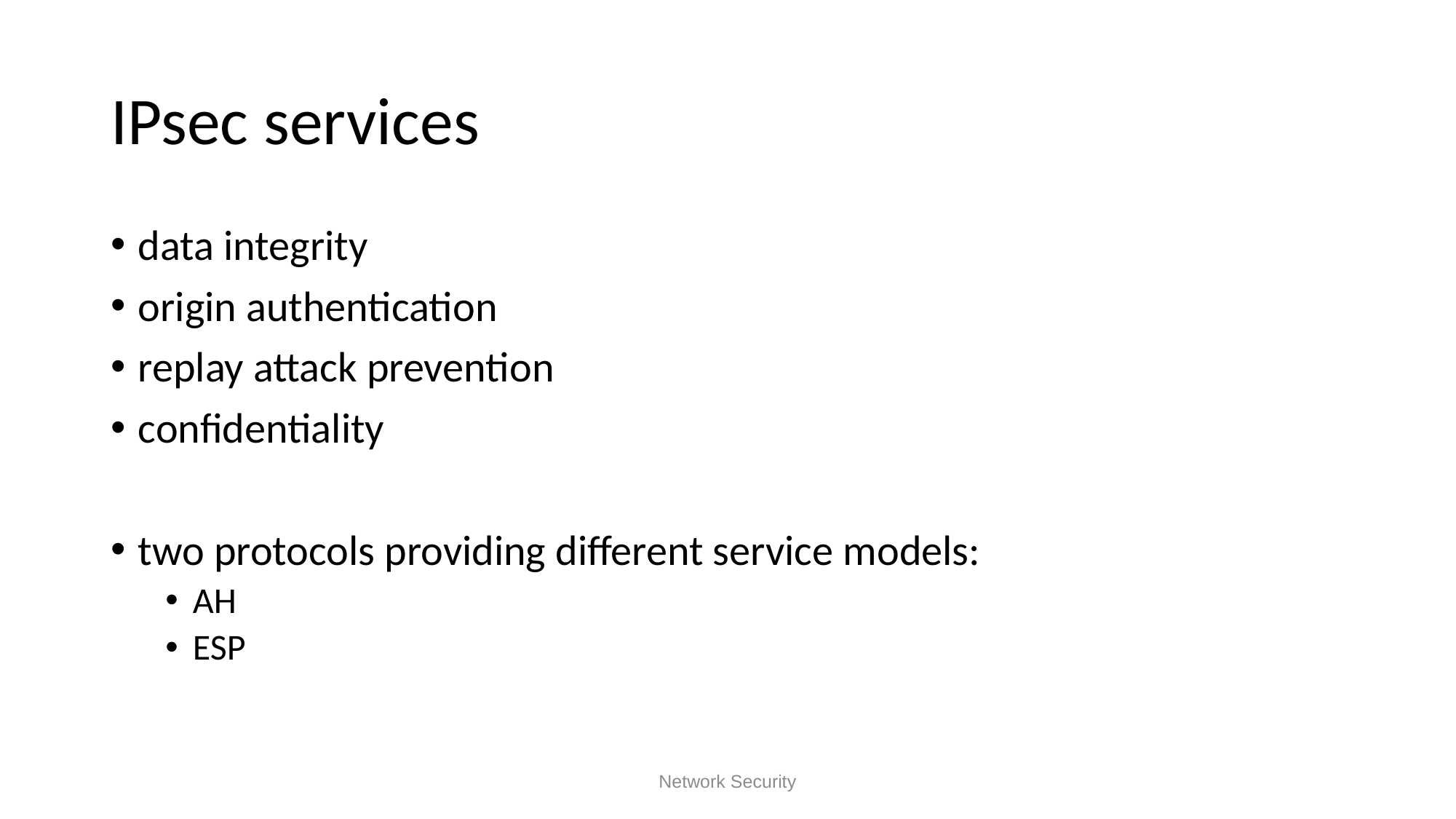

# IPsec services
data integrity
origin authentication
replay attack prevention
confidentiality

two protocols providing different service models:
AH
ESP

Network Security